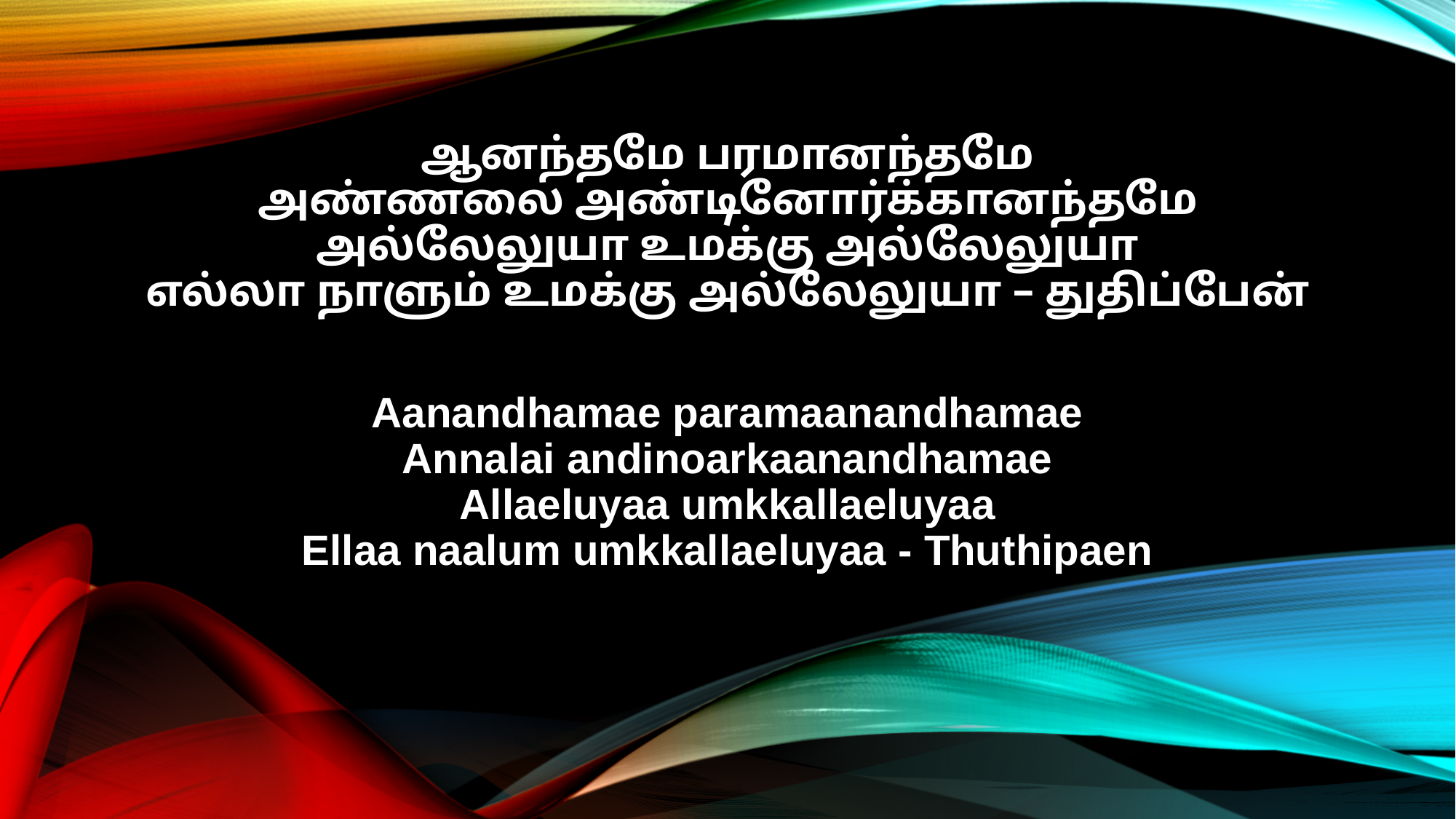

ஆனந்தமே பரமானந்தமே
அண்ணலை அண்டினோர்க்கானந்தமே
அல்லேலுயா உமக்கு அல்லேலுயா
எல்லா நாளும் உமக்கு அல்லேலுயா – துதிப்பேன்

Aanandhamae paramaanandhamae
Annalai andinoarkaanandhamae
Allaeluyaa umkkallaeluyaa
Ellaa naalum umkkallaeluyaa - Thuthipaen